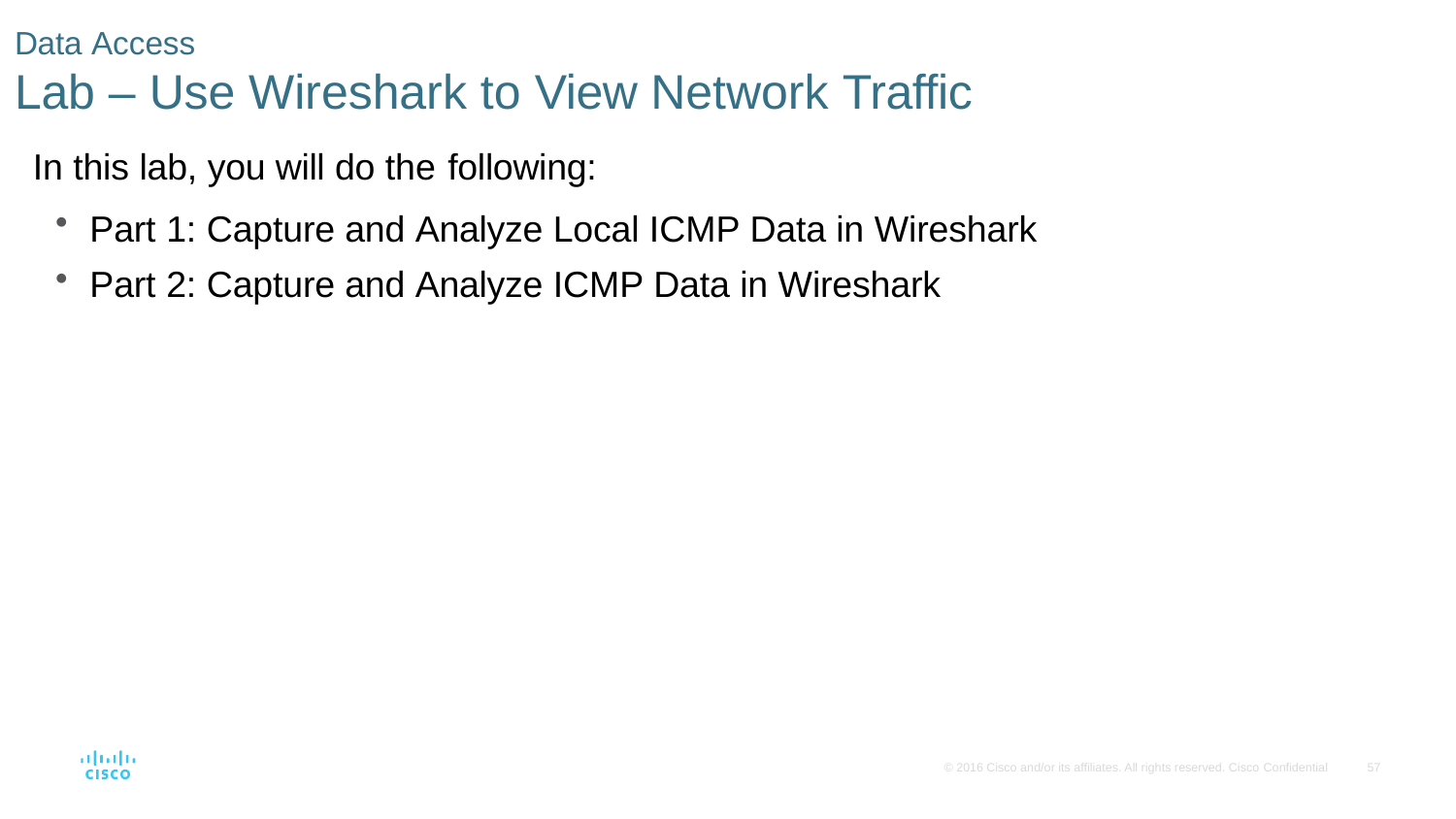

Data Access
# Lab – Use Wireshark to View Network Traffic
In this lab, you will do the following:
Part 1: Capture and Analyze Local ICMP Data in Wireshark
Part 2: Capture and Analyze ICMP Data in Wireshark
© 2016 Cisco and/or its affiliates. All rights reserved. Cisco Confidential
57